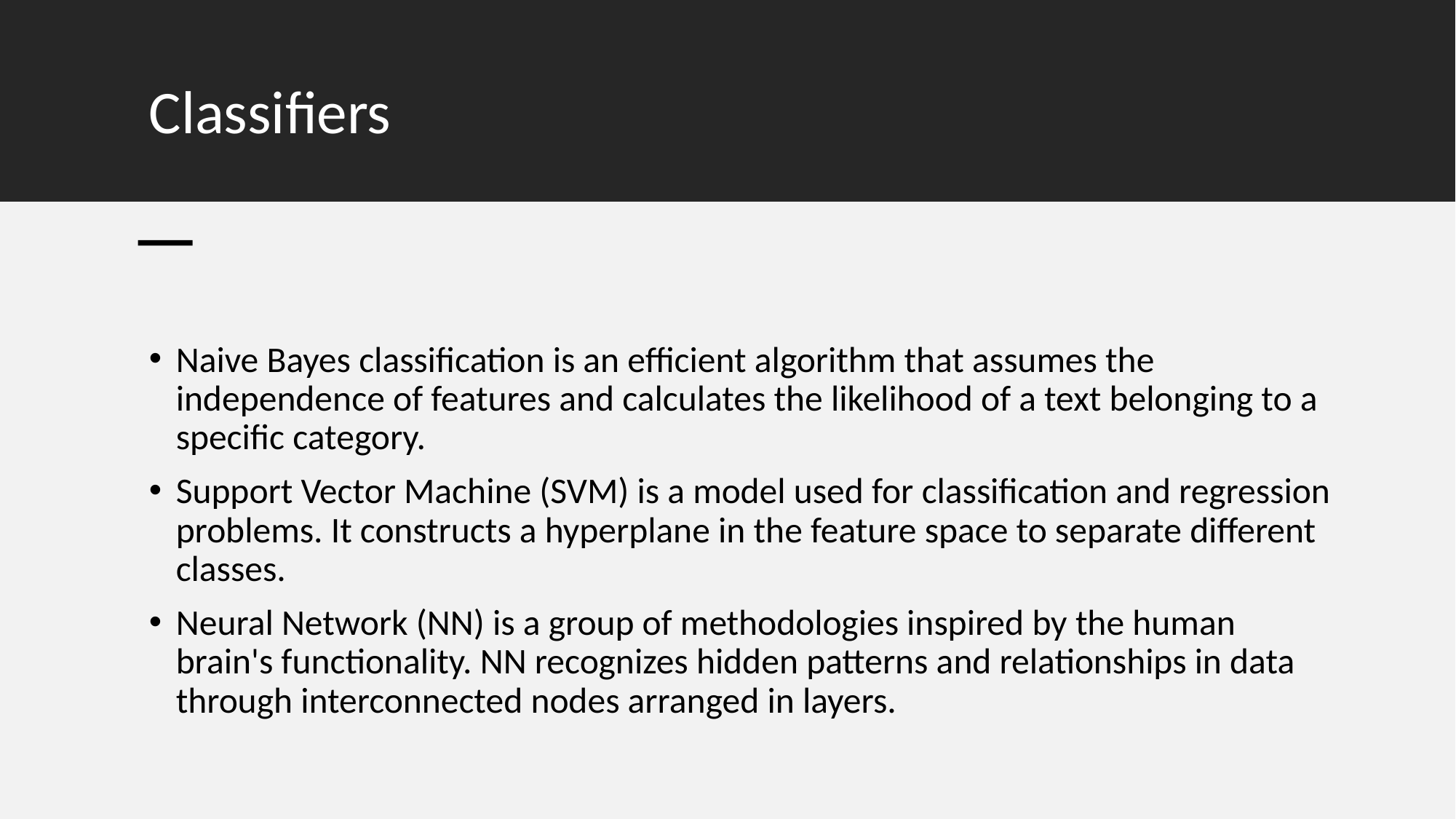

# Classifiers

Naive Bayes classification is an efficient algorithm that assumes the independence of features and calculates the likelihood of a text belonging to a specific category.
Support Vector Machine (SVM) is a model used for classification and regression problems. It constructs a hyperplane in the feature space to separate different classes.
Neural Network (NN) is a group of methodologies inspired by the human brain's functionality. NN recognizes hidden patterns and relationships in data through interconnected nodes arranged in layers.